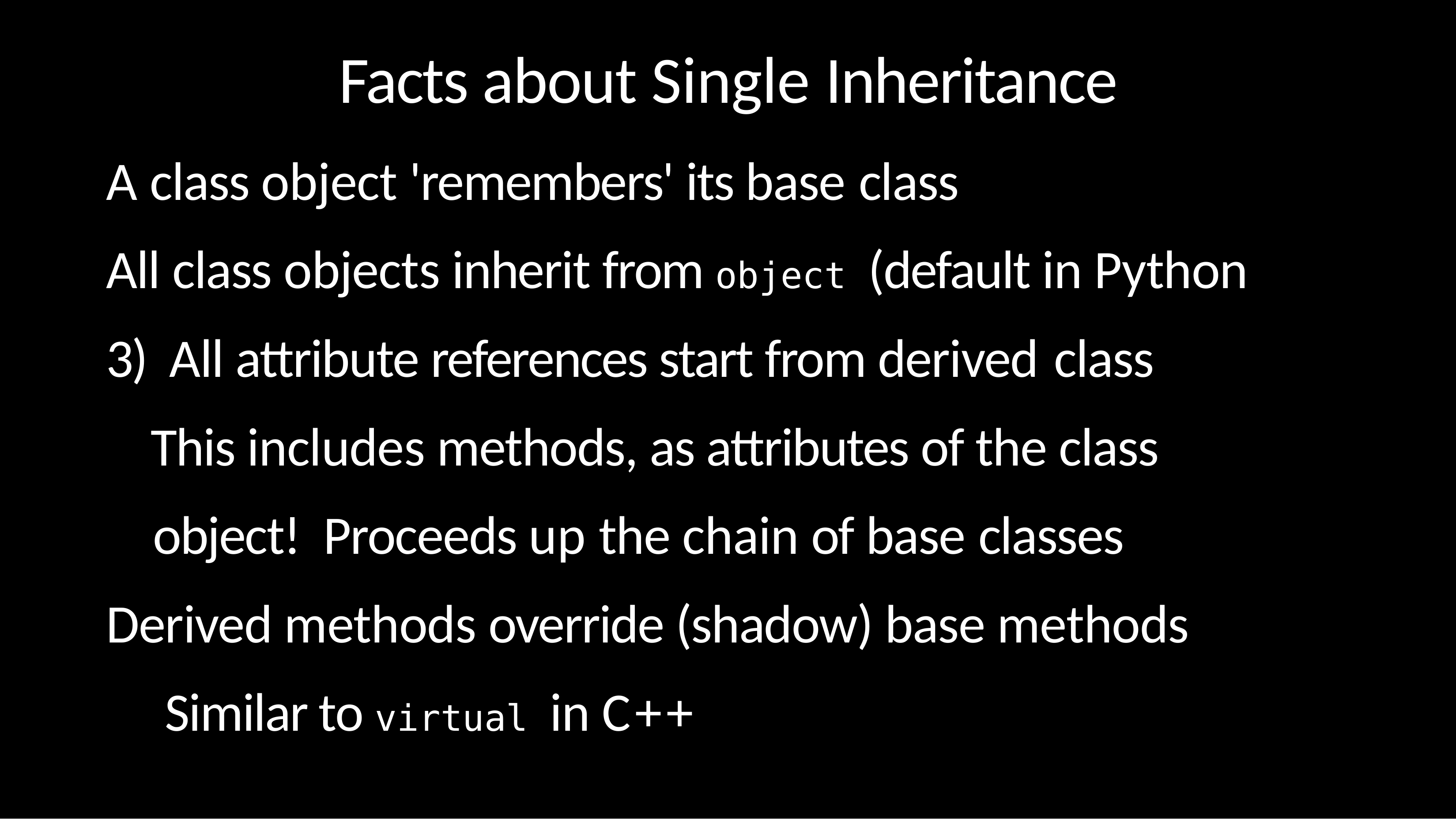

# Facts about Single Inheritance
A class object 'remembers' its base class
All class objects inherit from object (default in Python 3)  All attribute references start from derived class
This includes methods, as attributes of the class object!  Proceeds up the chain of base classes
Derived methods override (shadow) base methods  Similar to virtual in C++